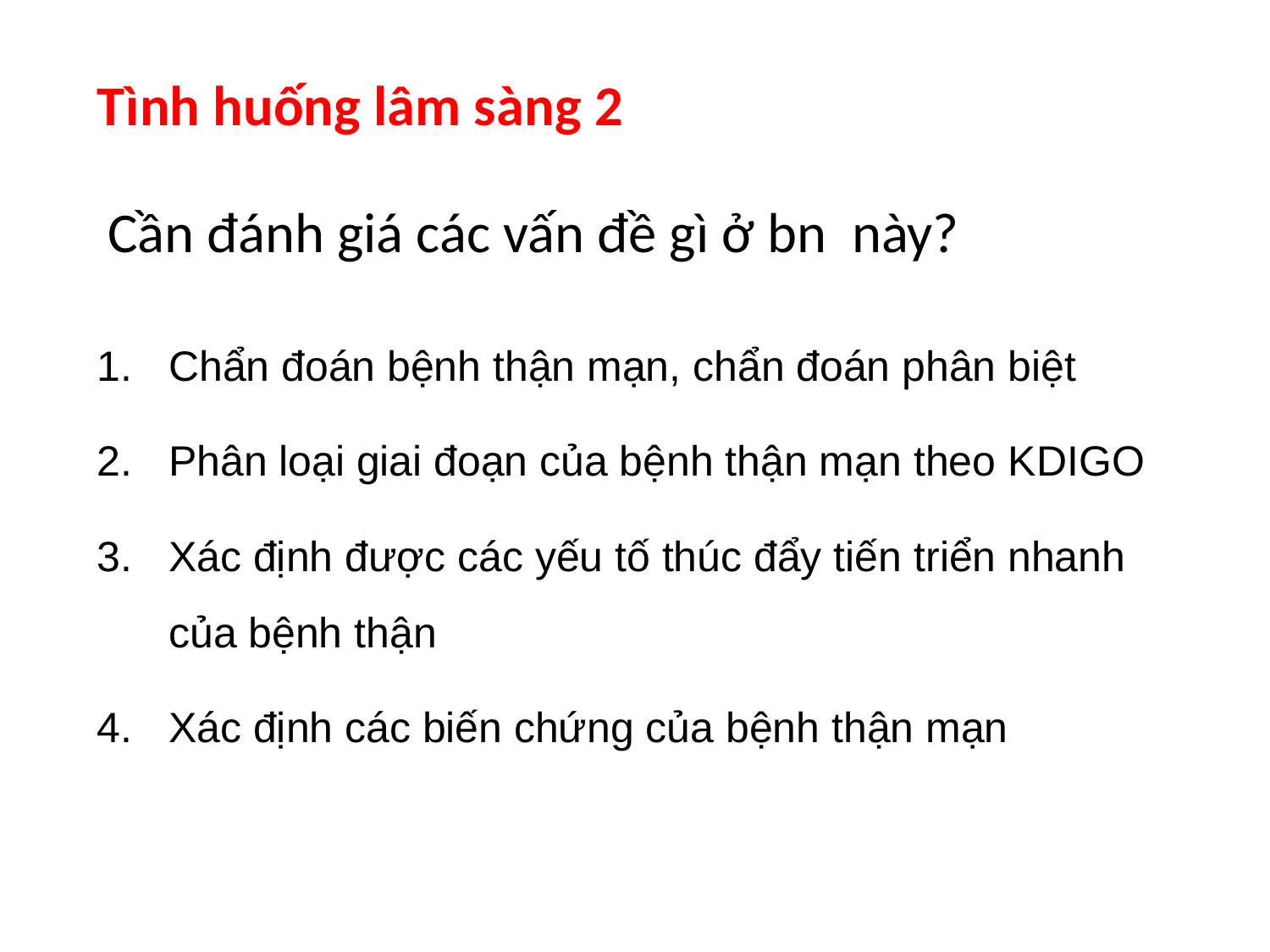

Tình huống lâm sàng 2
Cần đánh giá các vấn đề gì ở bn  này?
Chẩn đoán bệnh thận mạn, chẩn đoán phân biệt
Phân loại giai đoạn của bệnh thận mạn theo KDIGO
Xác định được các yếu tố thúc đẩy tiến triển nhanh của bệnh thận
Xác định các biến chứng của bệnh thận mạn